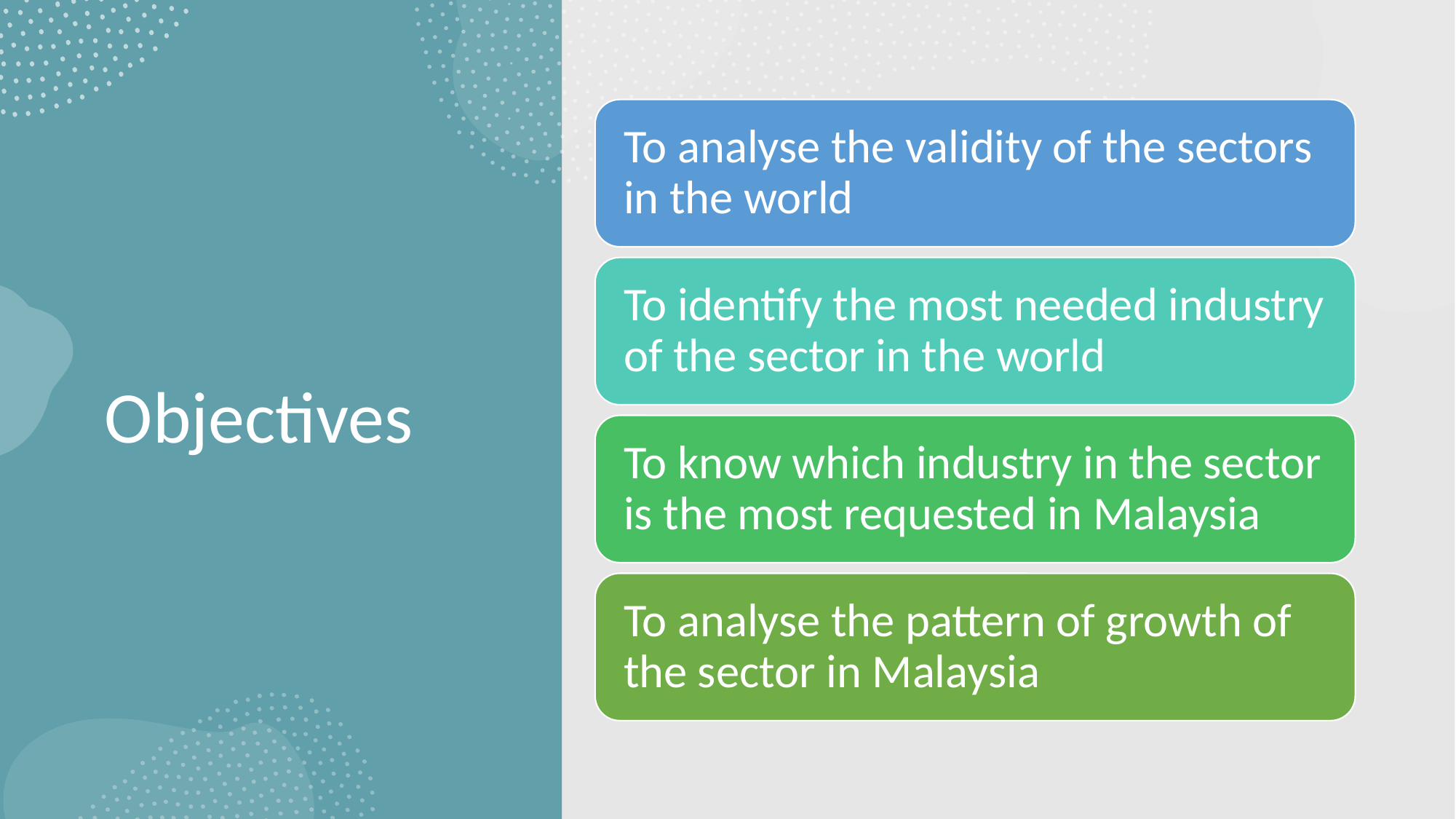

To analyse the validity of the sectors in the world
To identify the most needed industry of the sector in the world
To know which industry in the sector is the most requested in Malaysia
To analyse the pattern of growth of the sector in Malaysia
# Objectives